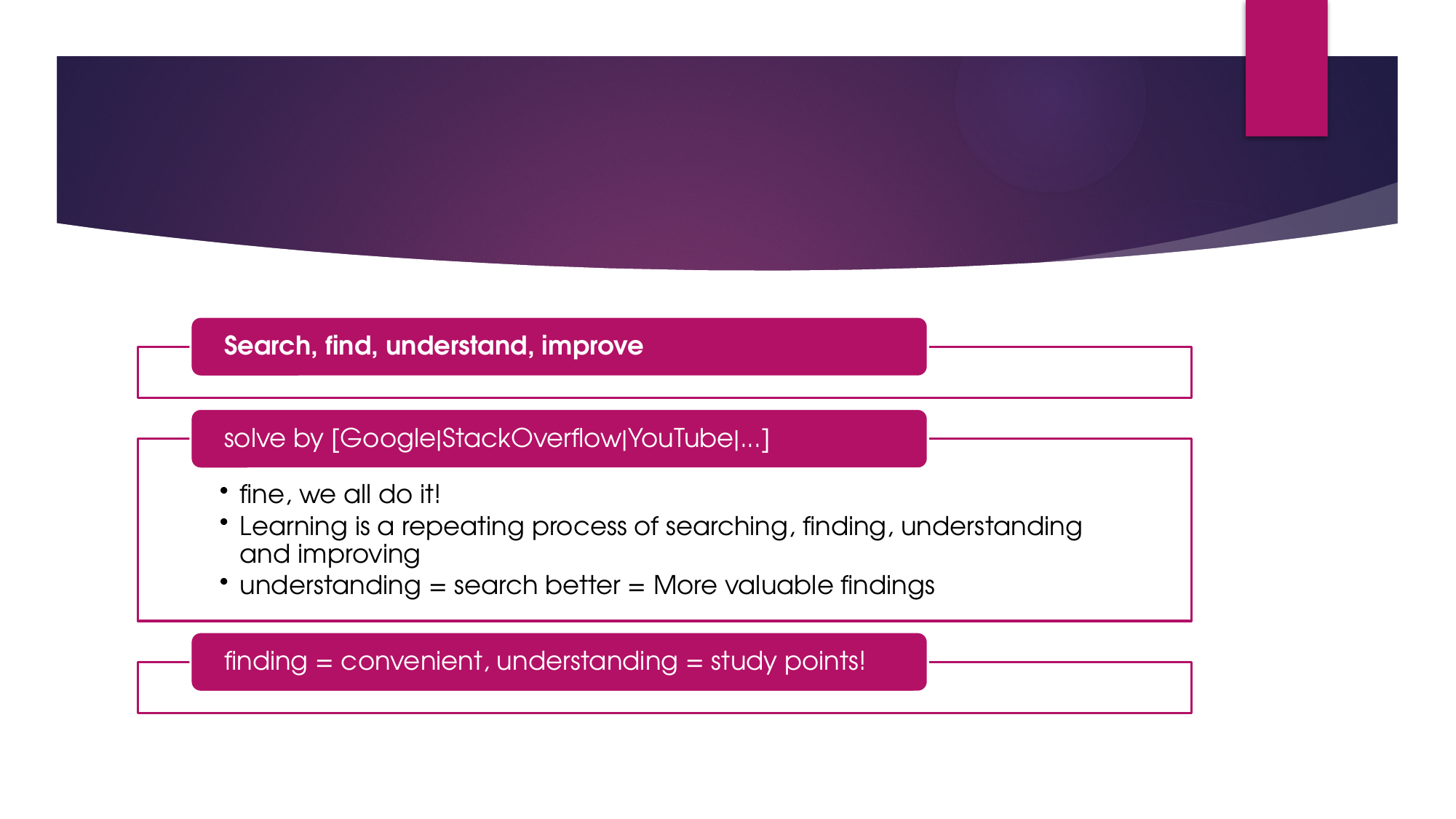

Search, find, understand, improve
fine, we all do it!
Learning is a repeating process of searching, finding, understanding and improving
understanding = search better = More valuable findings
solve by [Google|StackOverflow|YouTube|...]
finding = convenient, understanding = study points!